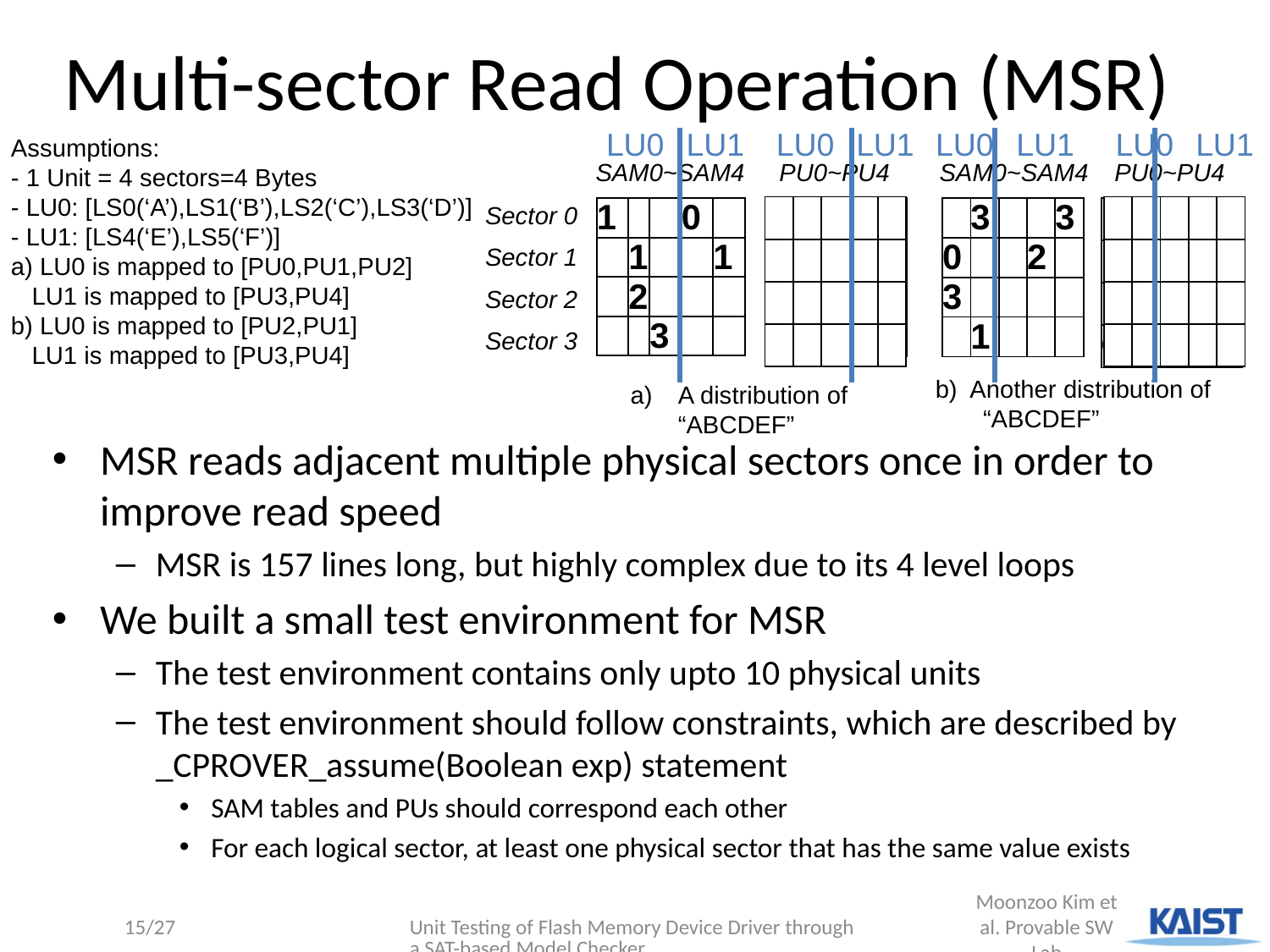

# Multi-sector Read Operation (MSR)
LU0
LU1
LU0
LU1
LU0
LU1
LU0
LU1
Assumptions:
- 1 Unit = 4 sectors=4 Bytes
- LU0: [LS0(‘A’),LS1(‘B’),LS2(‘C’),LS3(‘D’)]
- LU1: [LS4(‘E’),LS5(‘F’)]
a) LU0 is mapped to [PU0,PU1,PU2]
   LU1 is mapped to [PU3,PU4]
b) LU0 is mapped to [PU2,PU1]
   LU1 is mapped to [PU3,PU4]
SAM0~SAM4
PU0~PU4
SAM0~SAM4
PU0~PU4
Sector 0
Sector 1
Sector 2
Sector 3
|  |  |  |  |  |
| --- | --- | --- | --- | --- |
|  |  |  |  |  |
|  |  |  |  |  |
|  |  |  |  |  |
|  |  |  |  |  |
| --- | --- | --- | --- | --- |
|  |  |  |  |  |
|  |  |  |  |  |
|  |  |  |  |  |
| 1 |  |  | 0 |  |
| --- | --- | --- | --- | --- |
|  | 1 |  |  | 1 |
|  | 2 |  |  |  |
|  |  | 3 |  |  |
|  |  |  | E |  |
| --- | --- | --- | --- | --- |
| A | B |  |  | F |
|  | C |  |  |  |
|  |  | D |  |  |
|  | 3 |  |  | 3 |
| --- | --- | --- | --- | --- |
| 0 |  |  | 2 |  |
| 3 |  |  |  |  |
|  | 1 |  |  |  |
| B |  |  |  |  |
| --- | --- | --- | --- | --- |
|  | D |  |  |  |
|  |  |  | F |  |
| C | A |  |  | E |
A distribution of “ABCDEF”
b)  Another distribution of “ABCDEF”
MSR reads adjacent multiple physical sectors once in order to improve read speed
MSR is 157 lines long, but highly complex due to its 4 level loops
We built a small test environment for MSR
The test environment contains only upto 10 physical units
The test environment should follow constraints, which are described by _CPROVER_assume(Boolean exp) statement
SAM tables and PUs should correspond each other
For each logical sector, at least one physical sector that has the same value exists

Unit Testing of Flash Memory Device Driver through a SAT-based Model Checker
15/27
Moonzoo Kim et al. Provable SW Lab